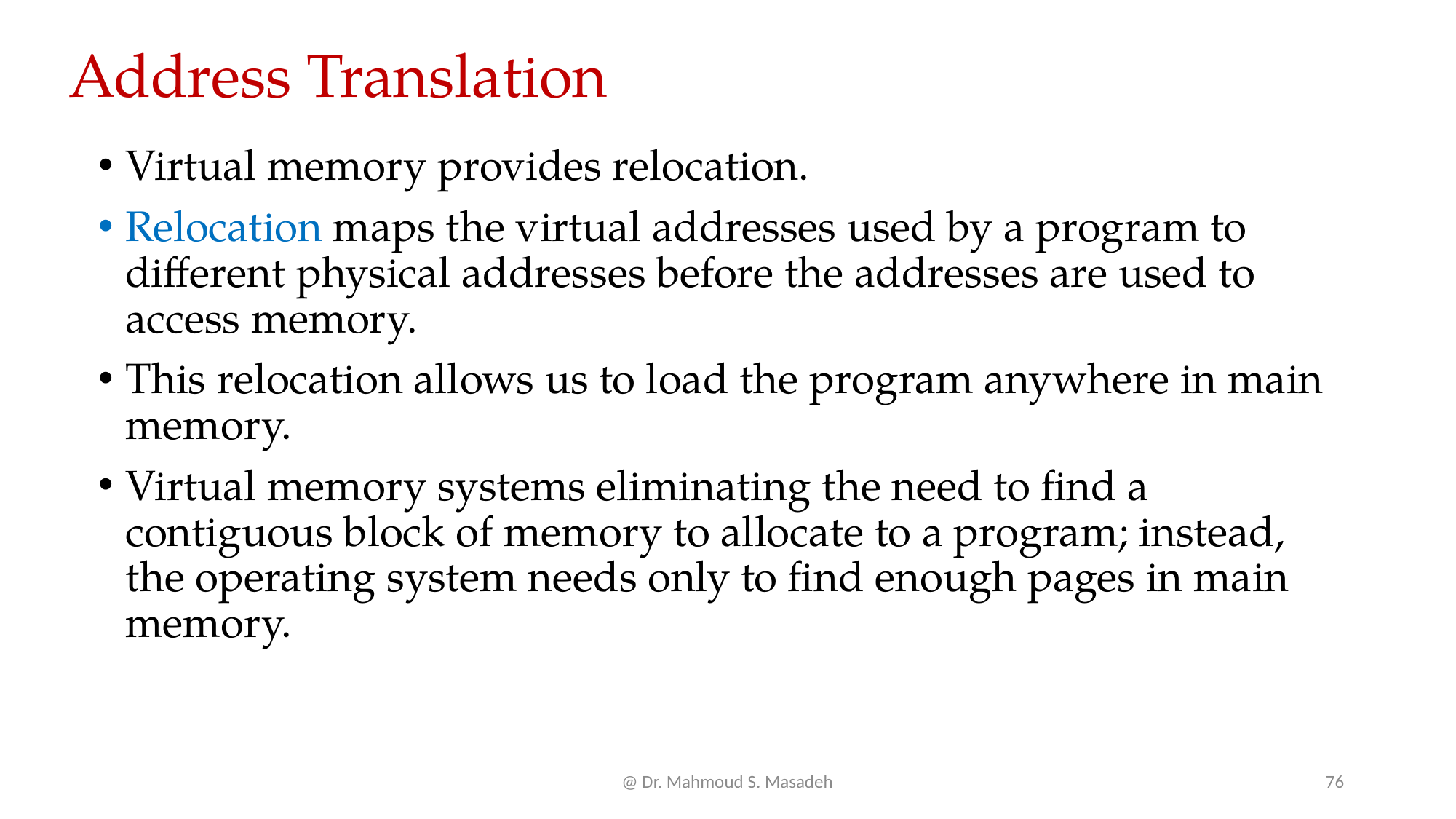

# Address Translation
Virtual memory provides relocation.
Relocation maps the virtual addresses used by a program to different physical addresses before the addresses are used to access memory.
This relocation allows us to load the program anywhere in main memory.
Virtual memory systems eliminating the need to find a contiguous block of memory to allocate to a program; instead, the operating system needs only to find enough pages in main memory.
@ Dr. Mahmoud S. Masadeh
76